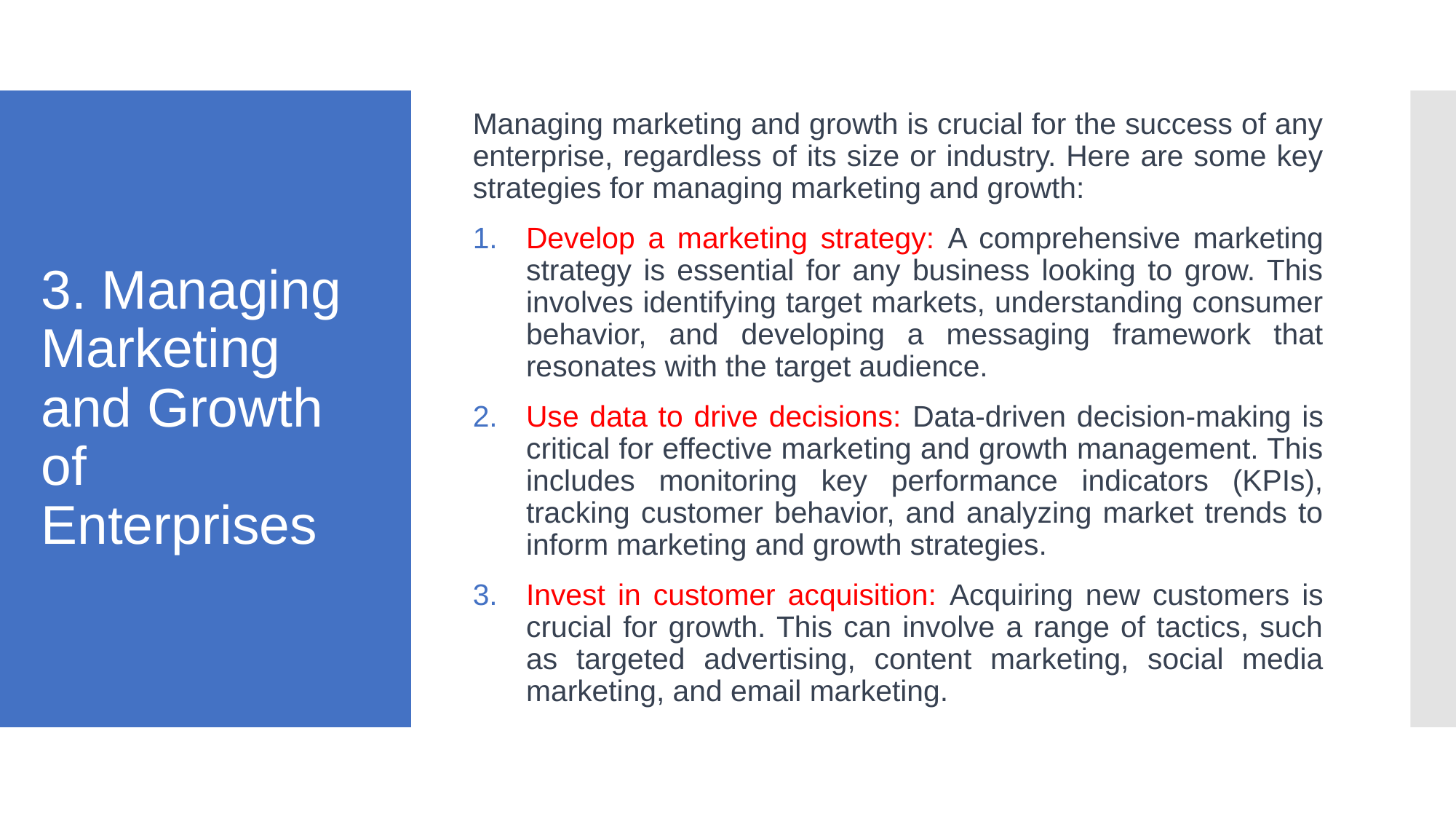

Managing marketing and growth is crucial for the success of any enterprise, regardless of its size or industry. Here are some key strategies for managing marketing and growth:
Develop a marketing strategy: A comprehensive marketing strategy is essential for any business looking to grow. This involves identifying target markets, understanding consumer behavior, and developing a messaging framework that resonates with the target audience.
Use data to drive decisions: Data-driven decision-making is critical for effective marketing and growth management. This includes monitoring key performance indicators (KPIs), tracking customer behavior, and analyzing market trends to inform marketing and growth strategies.
Invest in customer acquisition: Acquiring new customers is crucial for growth. This can involve a range of tactics, such as targeted advertising, content marketing, social media marketing, and email marketing.

# 3. Managing Marketing and Growth of Enterprises